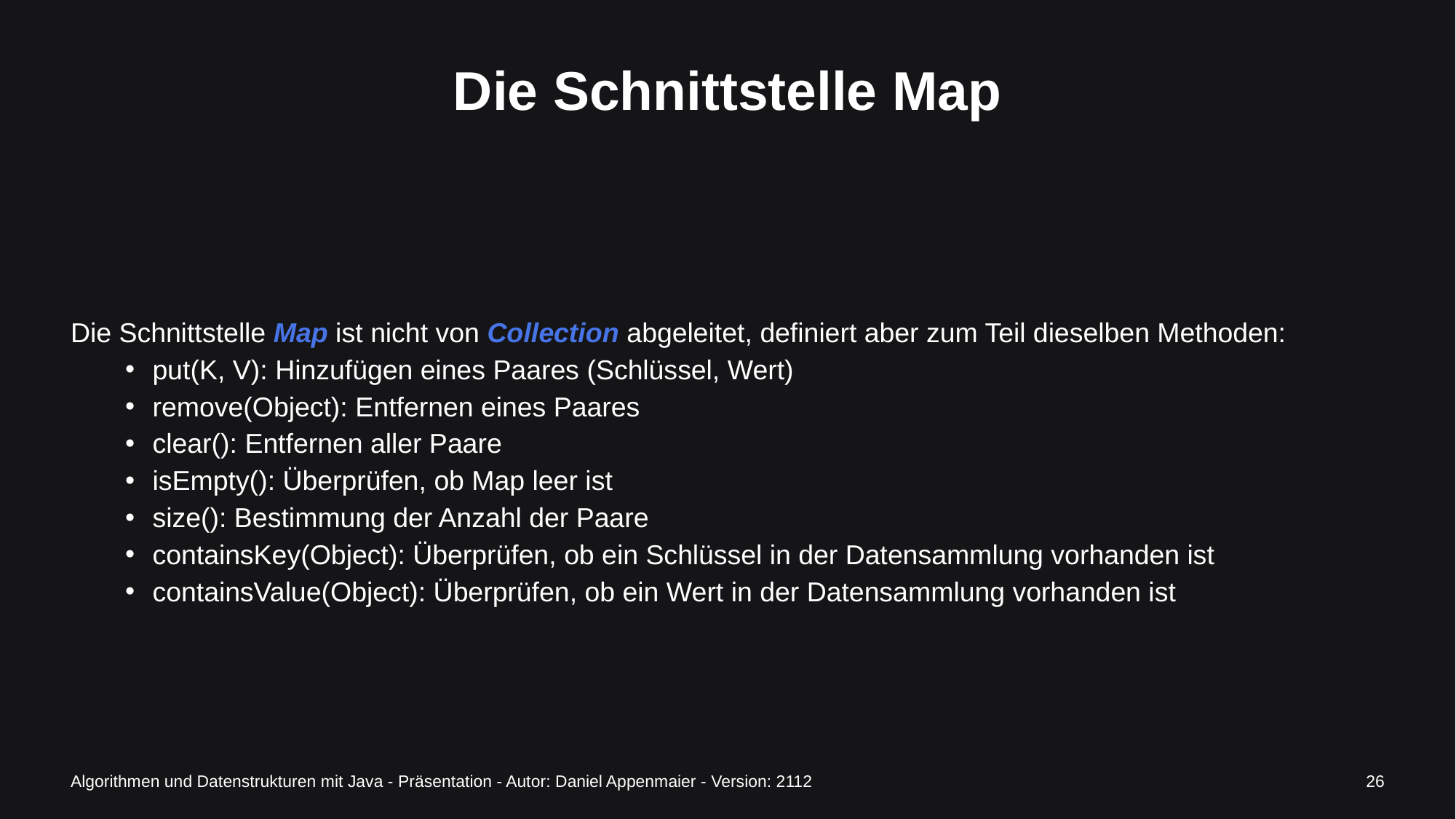

# Die Schnittstelle Map
Die Schnittstelle Map ist nicht von Collection abgeleitet, definiert aber zum Teil dieselben Methoden:
put(K, V): Hinzufügen eines Paares (Schlüssel, Wert)
remove(Object): Entfernen eines Paares
clear(): Entfernen aller Paare
isEmpty(): Überprüfen, ob Map leer ist
size(): Bestimmung der Anzahl der Paare
containsKey(Object): Überprüfen, ob ein Schlüssel in der Datensammlung vorhanden ist
containsValue(Object): Überprüfen, ob ein Wert in der Datensammlung vorhanden ist
Algorithmen und Datenstrukturen mit Java - Präsentation - Autor: Daniel Appenmaier - Version: 2112
26